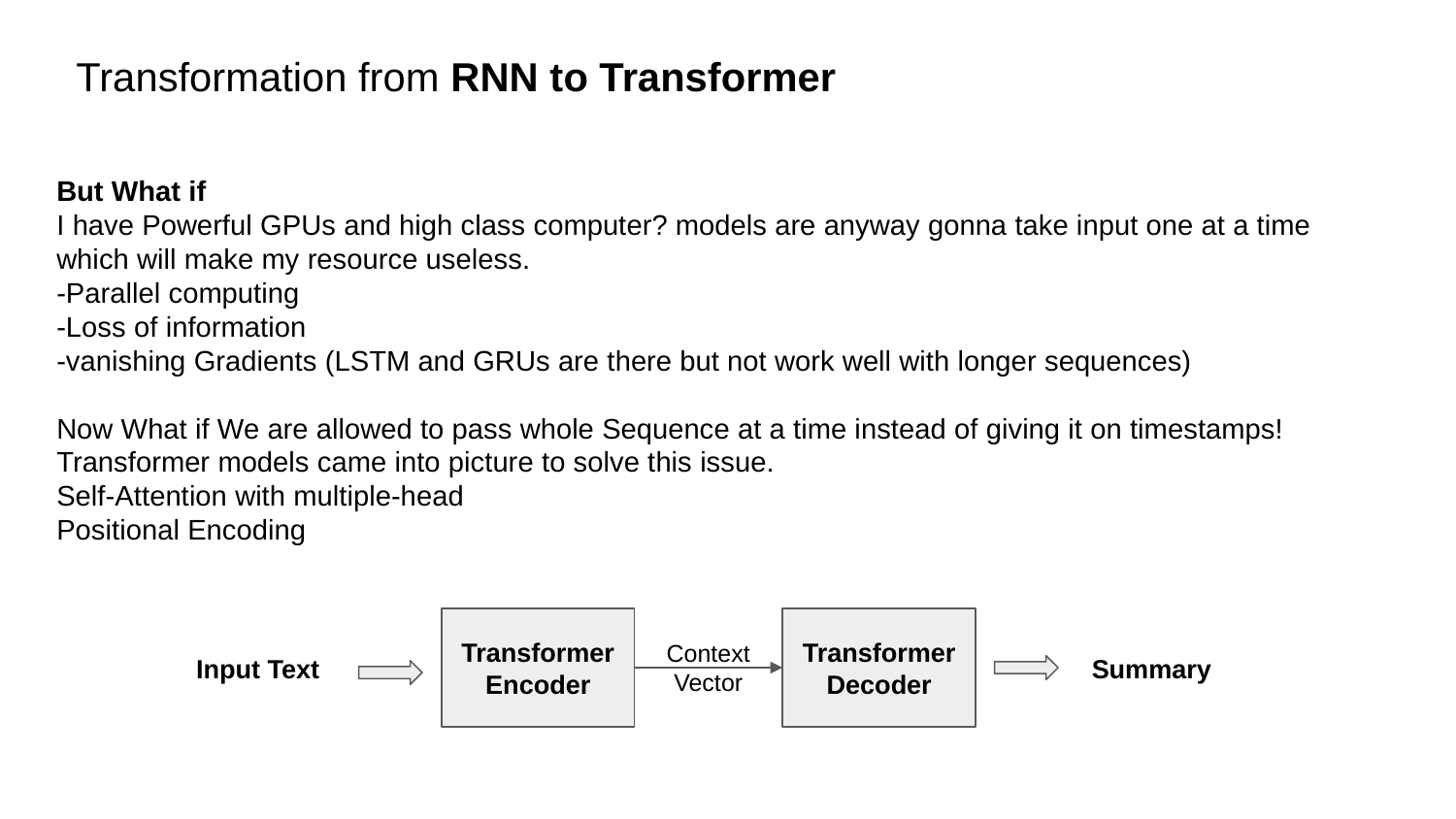

Transformation from RNN to Transformer
But What if
I have Powerful GPUs and high class computer? models are anyway gonna take input one at a time which will make my resource useless.
-Parallel computing
-Loss of information
-vanishing Gradients (LSTM and GRUs are there but not work well with longer sequences)

Now What if We are allowed to pass whole Sequence at a time instead of giving it on timestamps!
Transformer models came into picture to solve this issue.
Self-Attention with multiple-head
Positional Encoding
Transformer
Encoder
Transformer
Decoder
Context Vector
Input Text
Summary